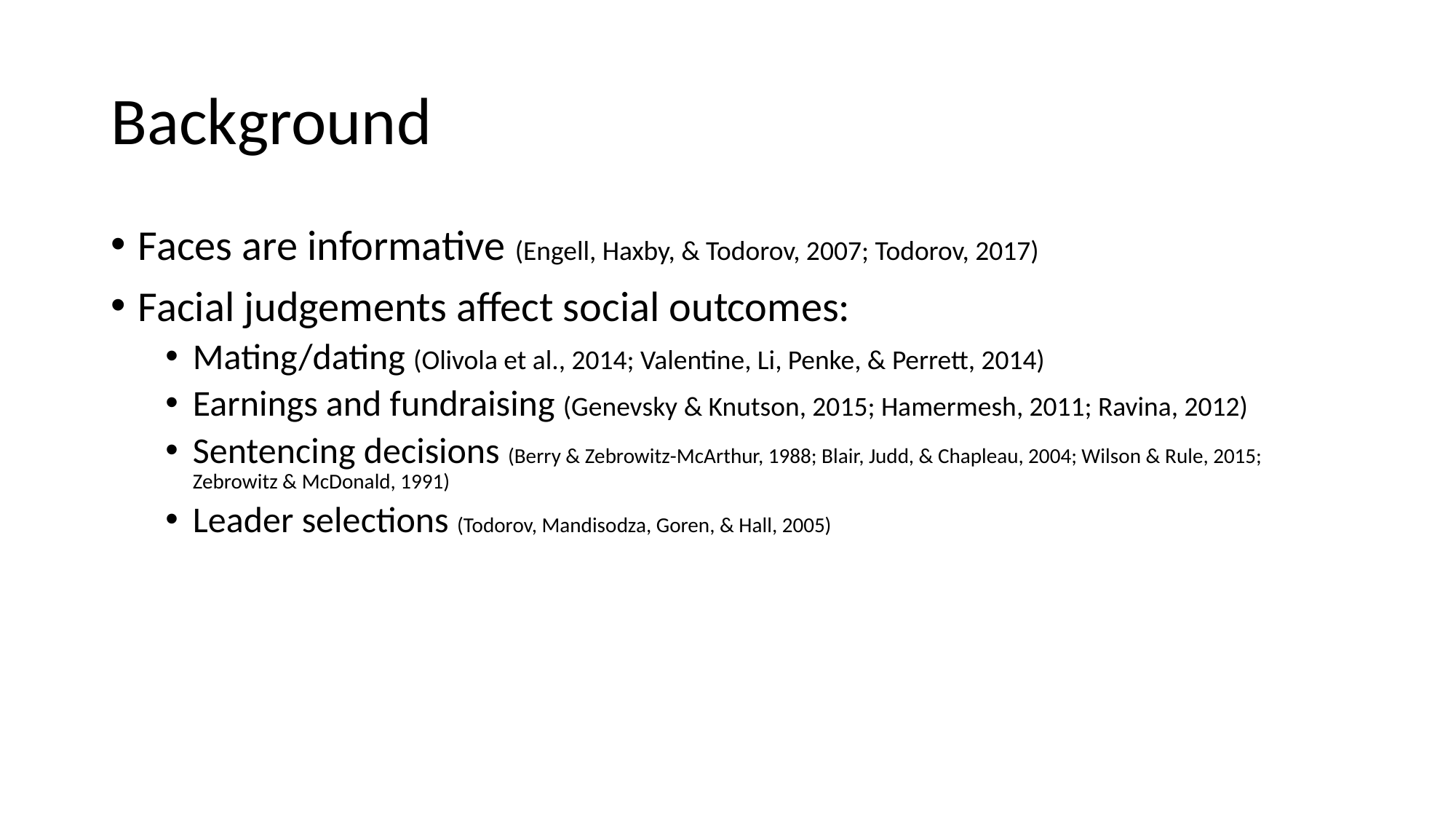

# Background
Faces are informative (Engell, Haxby, & Todorov, 2007; Todorov, 2017)
Facial judgements affect social outcomes:
Mating/dating (Olivola et al., 2014; Valentine, Li, Penke, & Perrett, 2014)
Earnings and fundraising (Genevsky & Knutson, 2015; Hamermesh, 2011; Ravina, 2012)
Sentencing decisions (Berry & Zebrowitz-McArthur, 1988; Blair, Judd, & Chapleau, 2004; Wilson & Rule, 2015; Zebrowitz & McDonald, 1991)
Leader selections (Todorov, Mandisodza, Goren, & Hall, 2005)